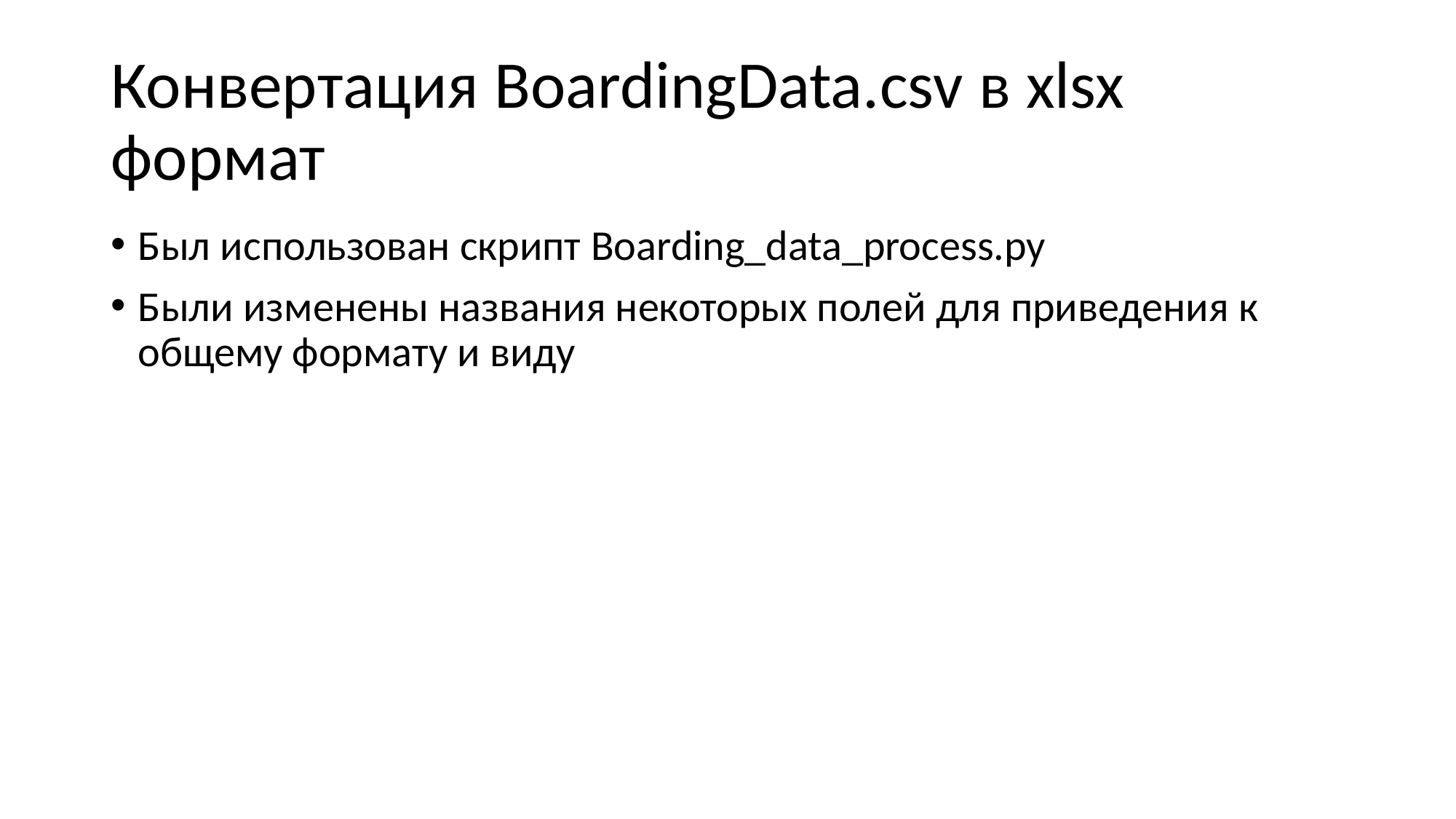

# Конвертация BoardingData.csv в xlsx формат
Был использован скрипт Boarding_data_process.py
Были изменены названия некоторых полей для приведения к общему формату и виду